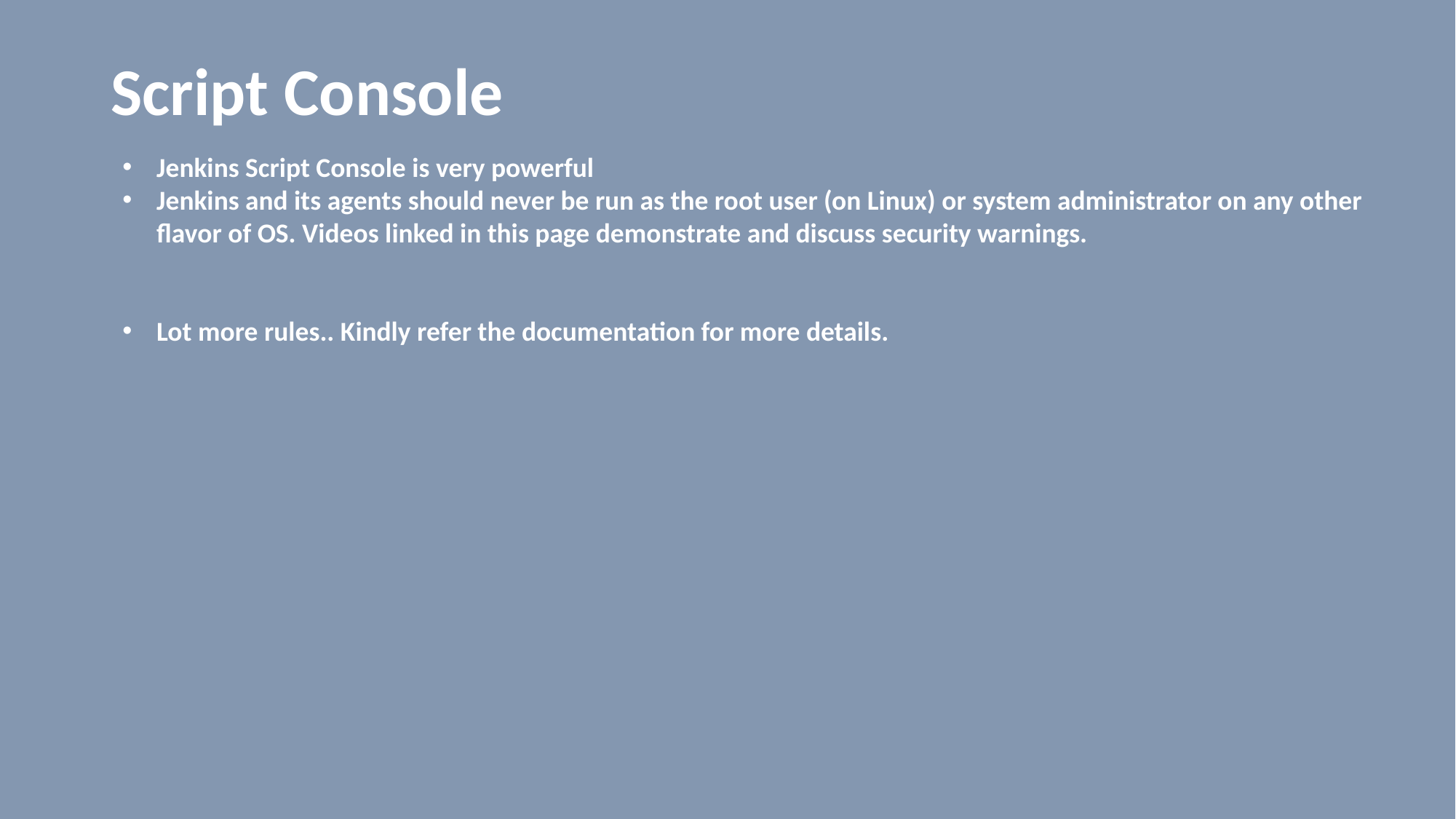

# Script Console
Jenkins Script Console is very powerful
Jenkins and its agents should never be run as the root user (on Linux) or system administrator on any other flavor of OS. Videos linked in this page demonstrate and discuss security warnings.

Lot more rules.. Kindly refer the documentation for more details.